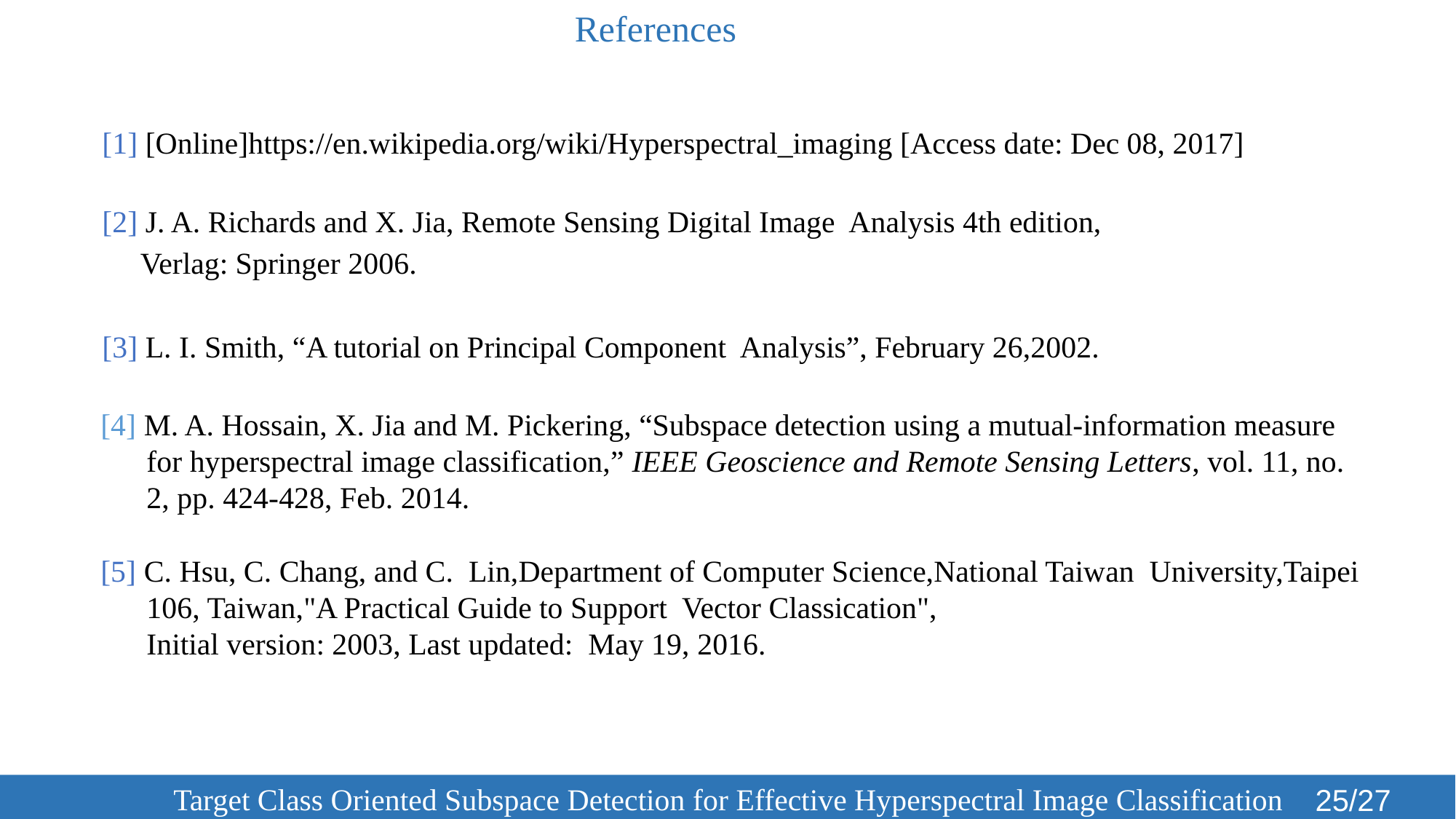

References
[1] [Online]https://en.wikipedia.org/wiki/Hyperspectral_imaging [Access date: Dec 08, 2017]

[2] J. A. Richards and X. Jia, Remote Sensing Digital Image  Analysis 4th edition,
     Verlag: Springer 2006.

[3] L. I. Smith, “A tutorial on Principal Component  Analysis”, February 26,2002.

[4] M. A. Hossain, X. Jia and M. Pickering, “Subspace detection using a mutual-information measure
      for hyperspectral image classification,” IEEE Geoscience and Remote Sensing Letters, vol. 11, no.
      2, pp. 424-428, Feb. 2014.

[5] C. Hsu, C. Chang, and C.  Lin,Department of Computer Science,National Taiwan  University,Taipei
      106, Taiwan,"A Practical Guide to Support  Vector Classication",
      Initial version: 2003, Last updated:  May 19, 2016.
	       Target Class Oriented Subspace Detection for Effective Hyperspectral Image Classification
25/27